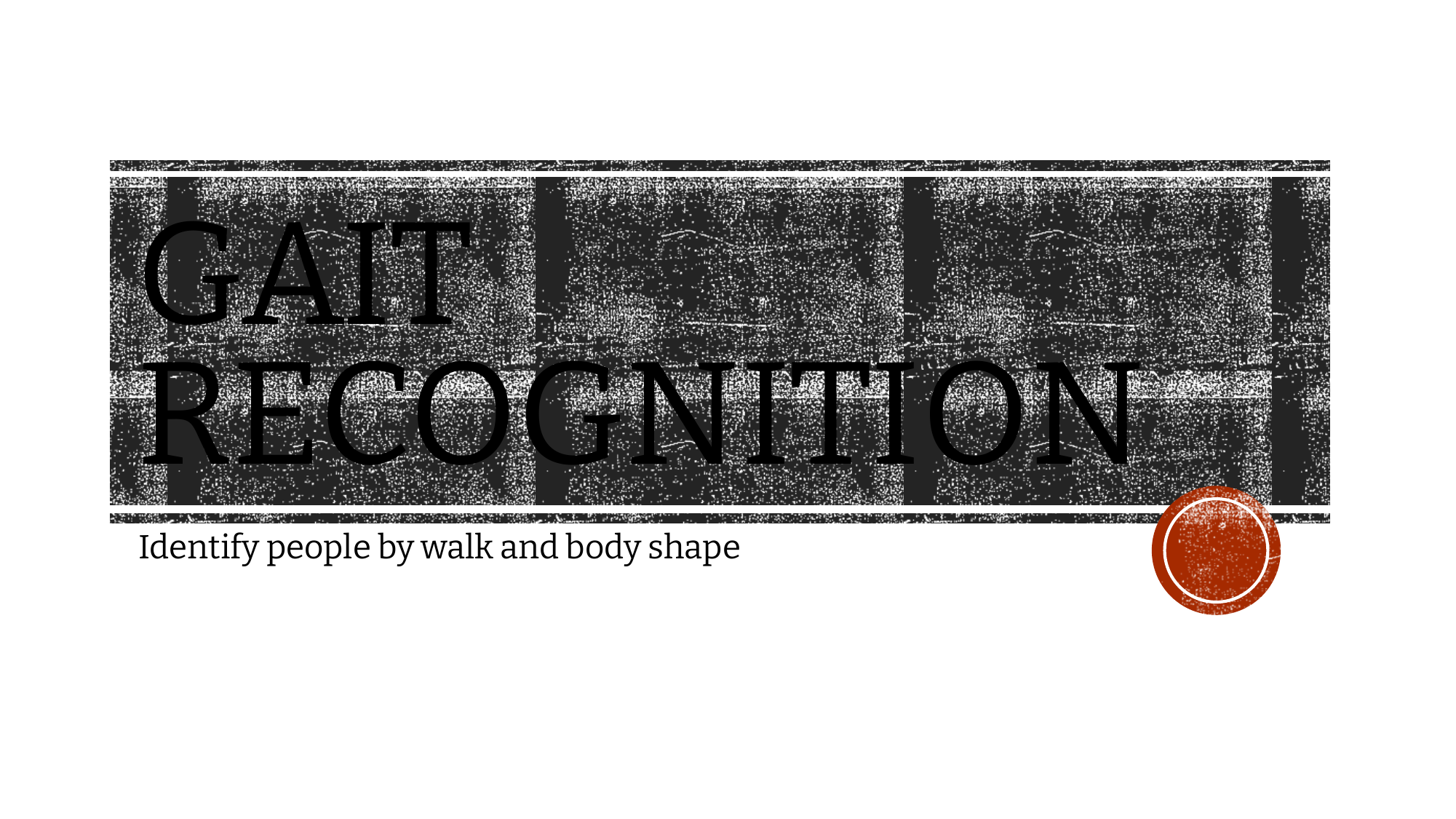

# Gait recognition
Identify people by walk and body shape